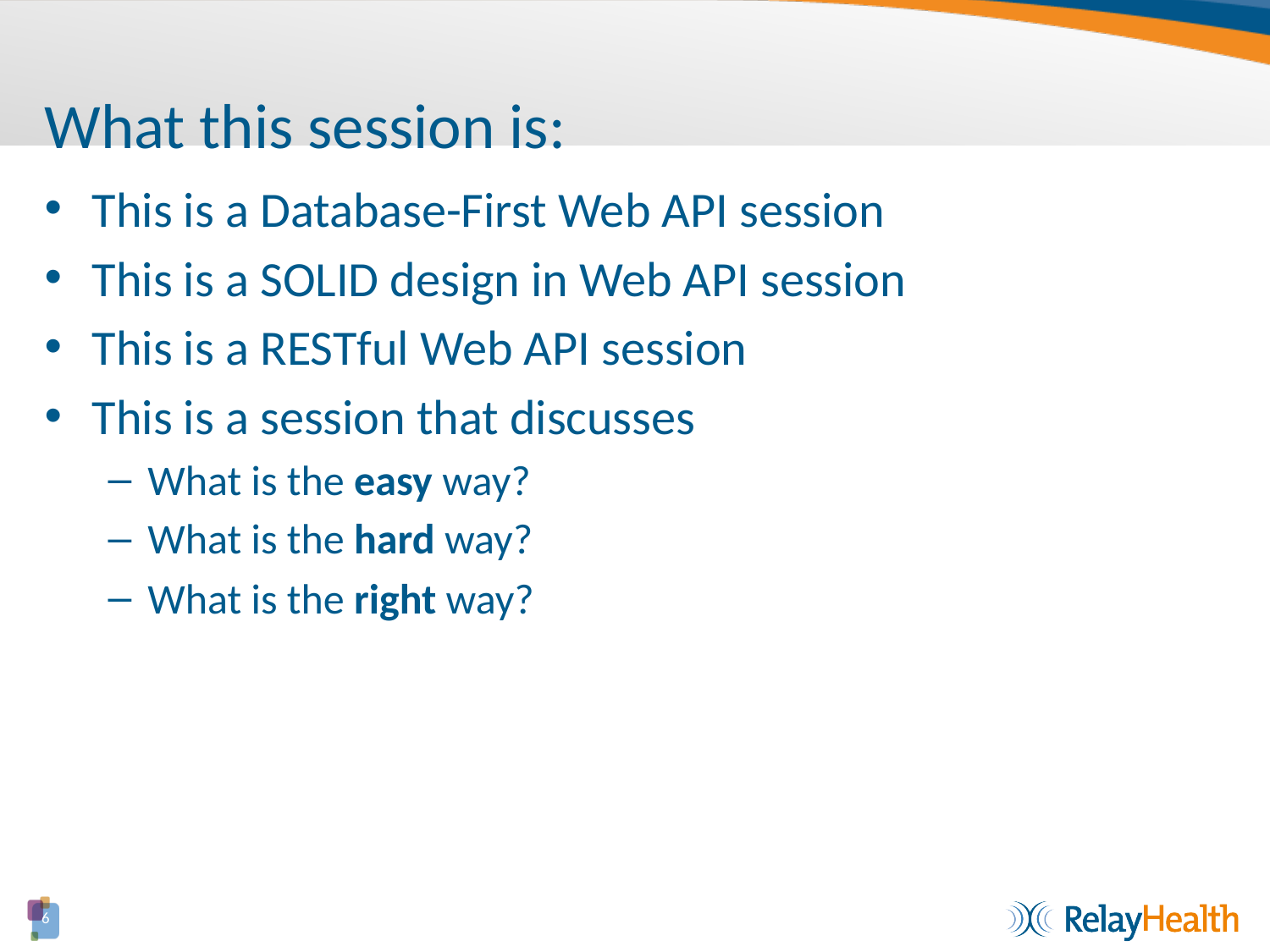

# What this session is:
This is a Database-First Web API session
This is a SOLID design in Web API session
This is a RESTful Web API session
This is a session that discusses
What is the easy way?
What is the hard way?
What is the right way?